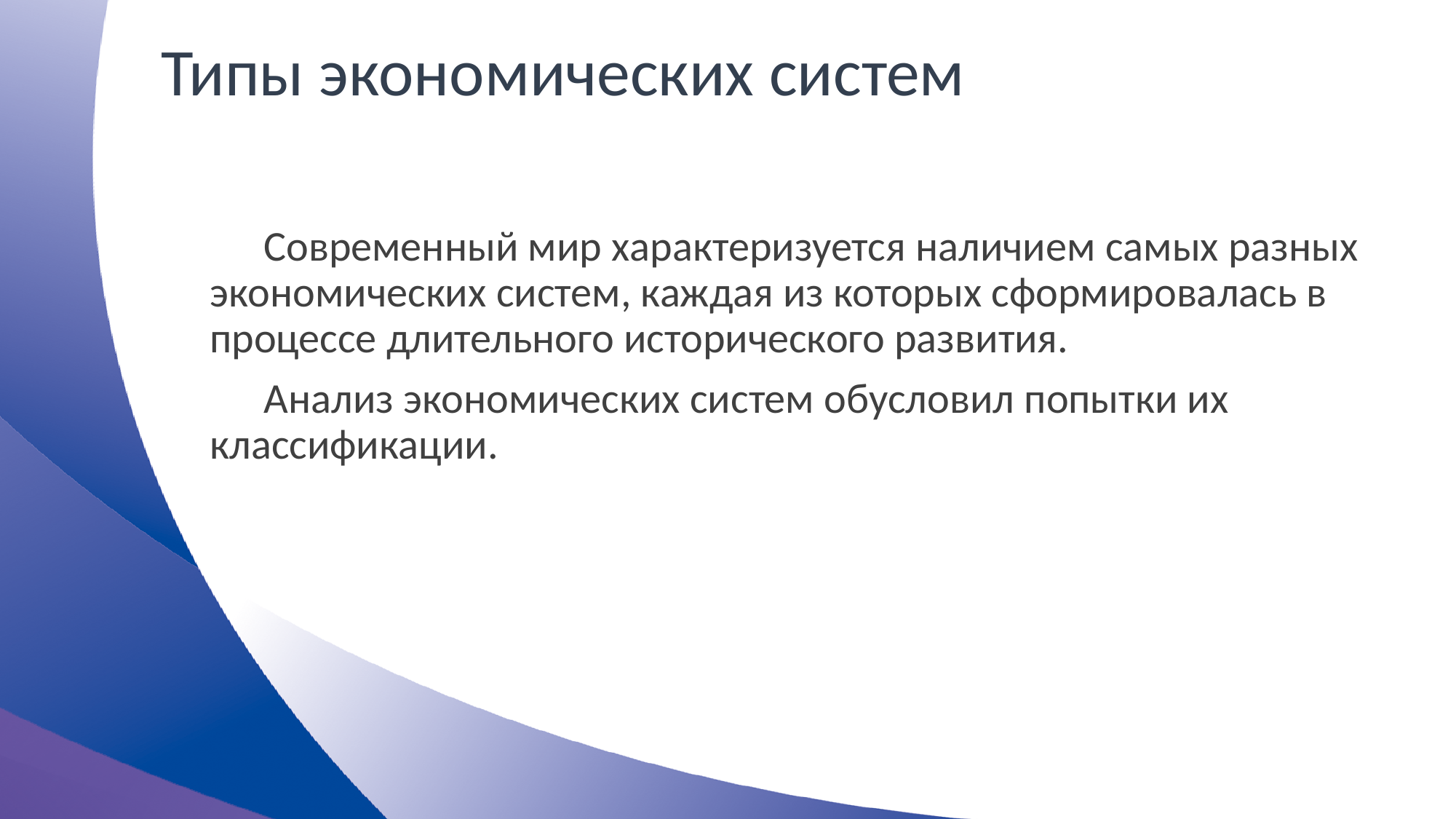

# Типы экономических систем
Современный мир характеризуется наличием самых разных экономических систем, каждая из которых сформировалась в процессе длительного исторического развития.
Анализ экономических систем обусловил попытки их классификации.